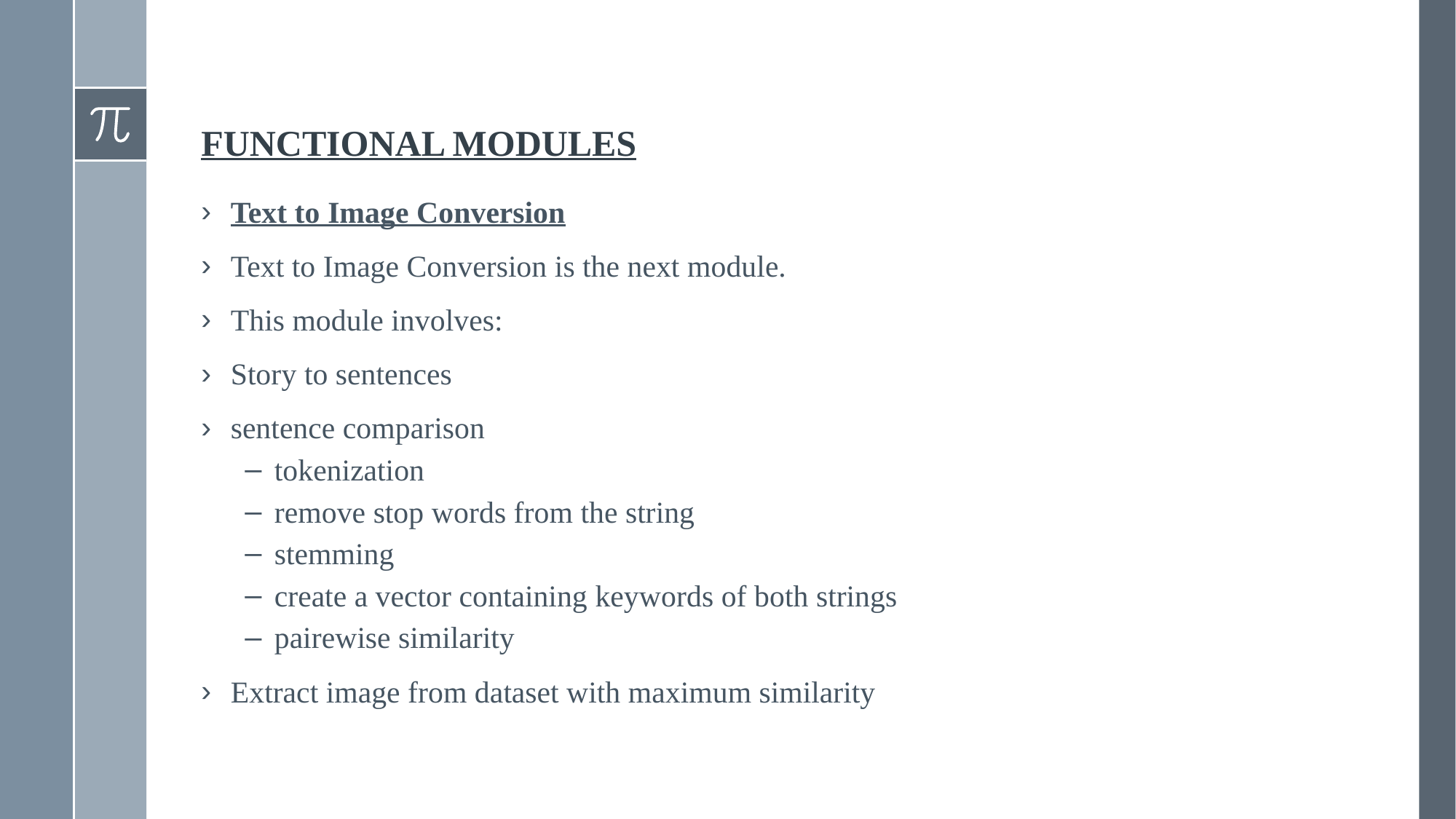

# FUNCTIONAL MODULES
Text to Image Conversion
Text to Image Conversion is the next module.
This module involves:
Story to sentences
sentence comparison
tokenization
remove stop words from the string
stemming
create a vector containing keywords of both strings
pairewise similarity
Extract image from dataset with maximum similarity